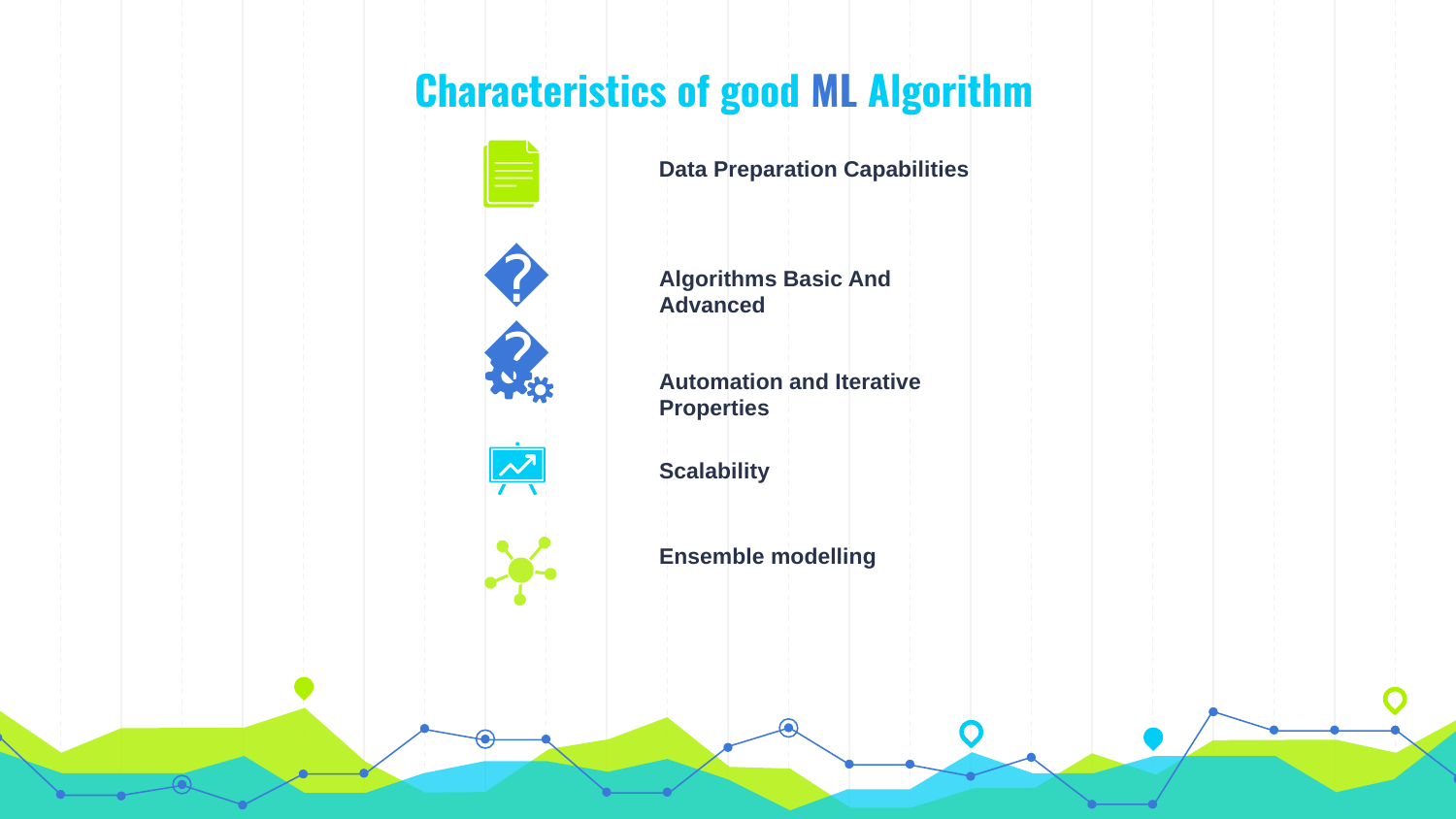

# Characteristics of good ML Algorithm
Data Preparation Capabilities

📖
Algorithms Basic And Advanced

Automation and Iterative Properties

Scalability
Ensemble modelling

2